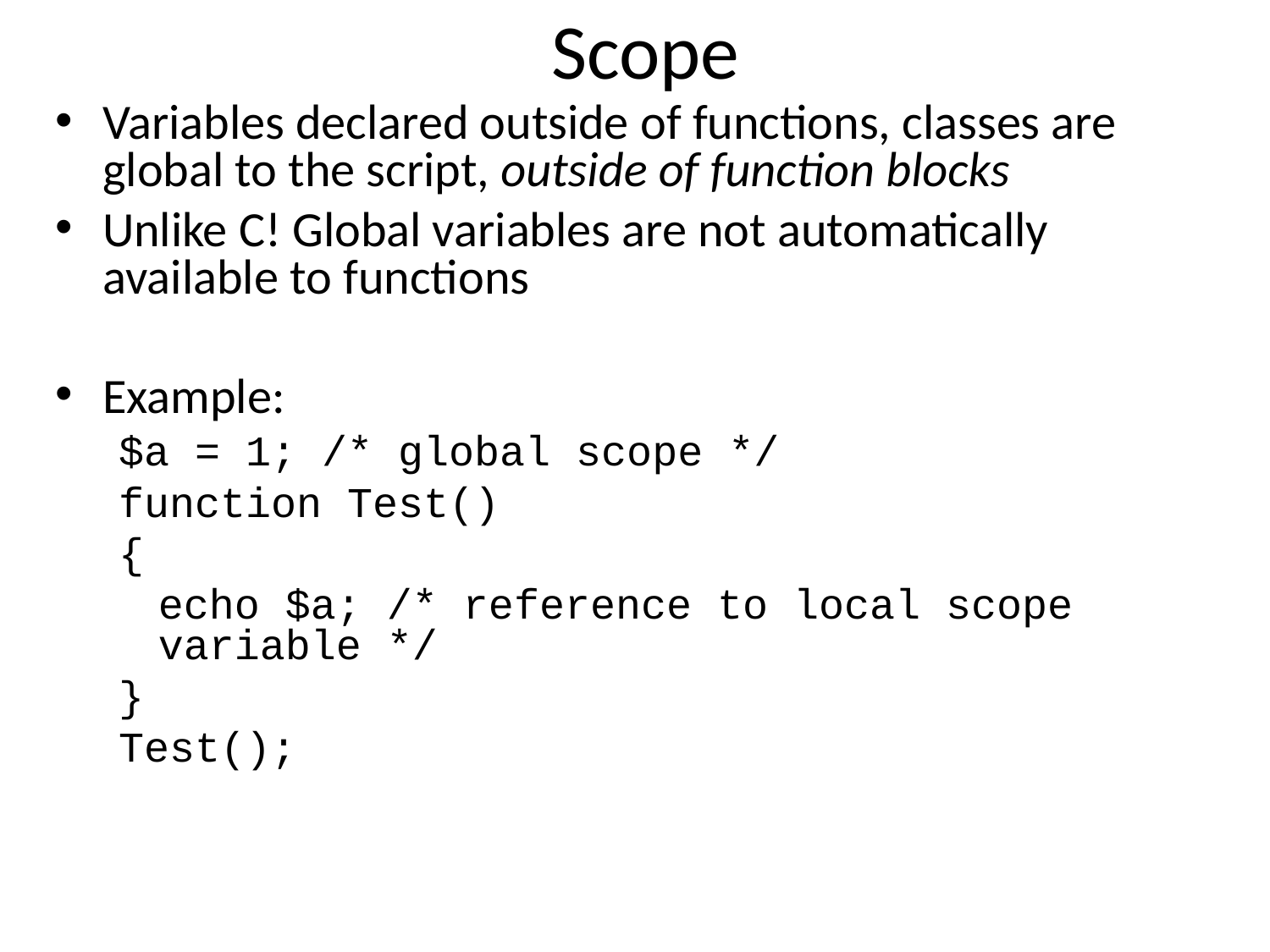

# Scope
Variables declared outside of functions, classes are global to the script, outside of function blocks
Unlike C! Global variables are not automatically available to functions

Example:
$a = 1; /* global scope */
function Test()
{
	echo $a; /* reference to local scope 	variable */
}
Test();